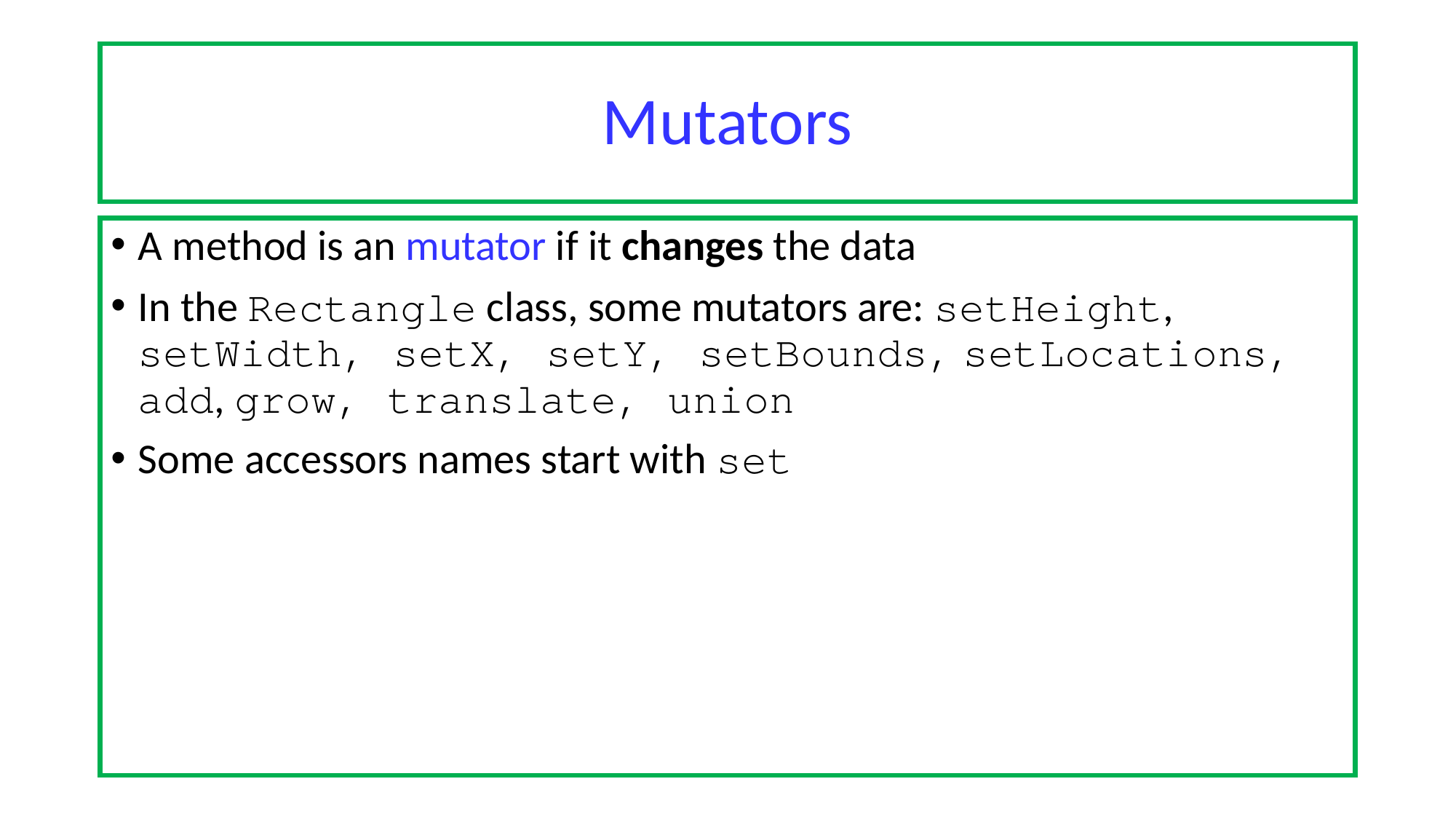

# Mutators
A method is an mutator if it changes the data
In the Rectangle class, some mutators are: setHeight, setWidth, setX, setY, setBounds, setLocations, add, grow, translate, union
Some accessors names start with set